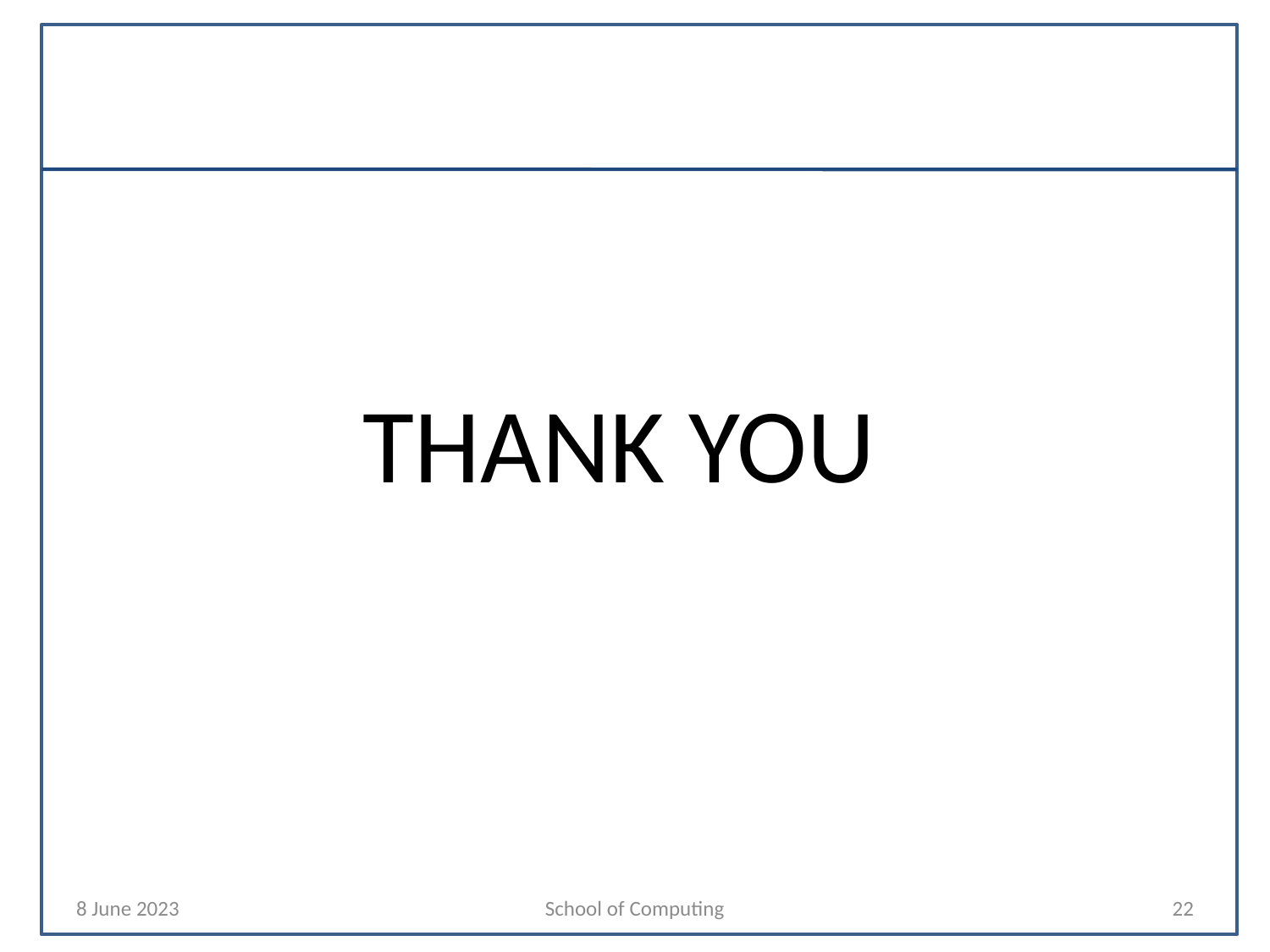

#

            THANK YOU
8 June 2023
School of Computing
22